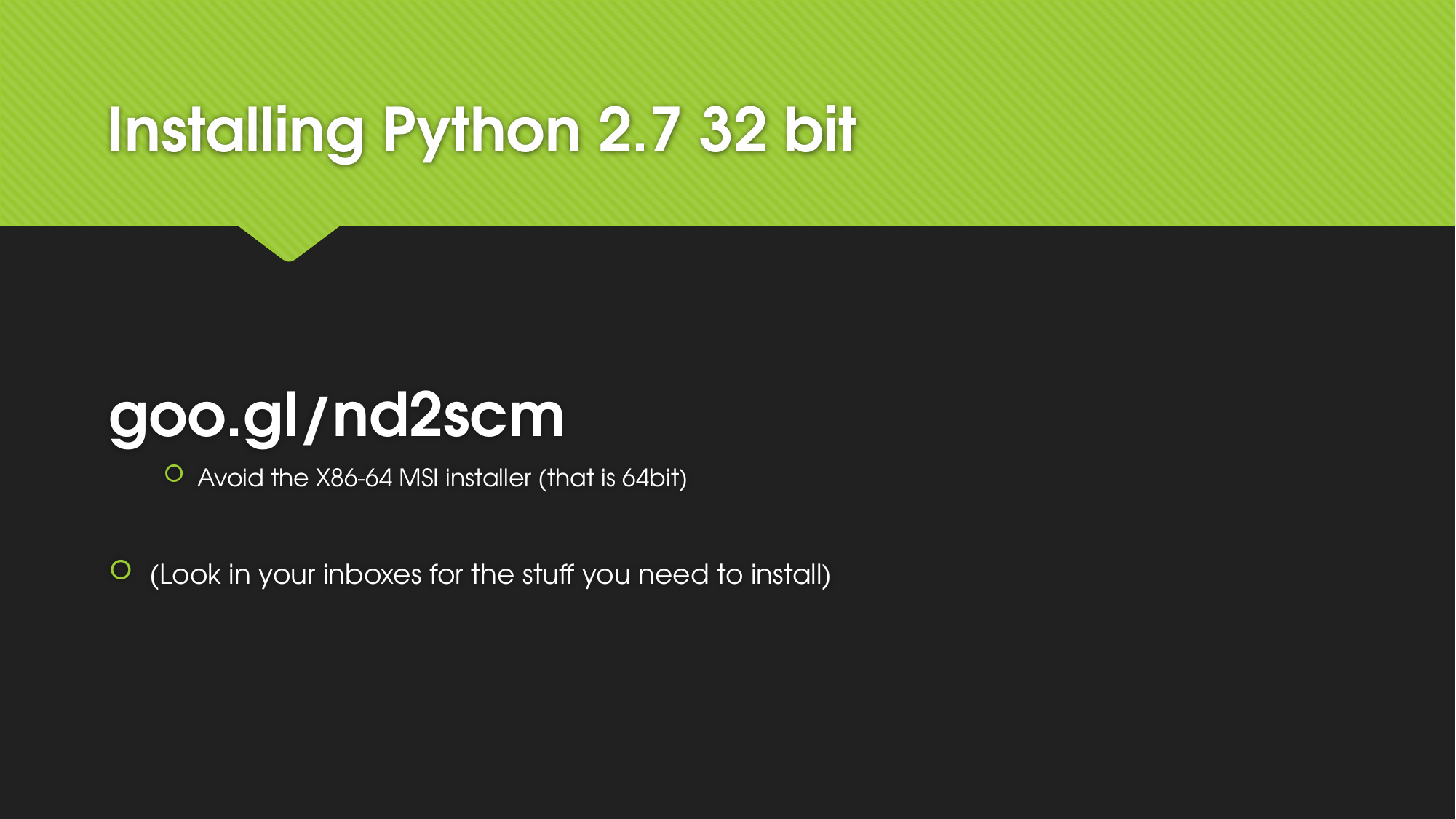

# Installing Python 2.7 32 bit
goo.gl/nd2scm
Avoid the X86-64 MSI installer (that is 64bit)

(Look in your inboxes for the stuff you need to install)